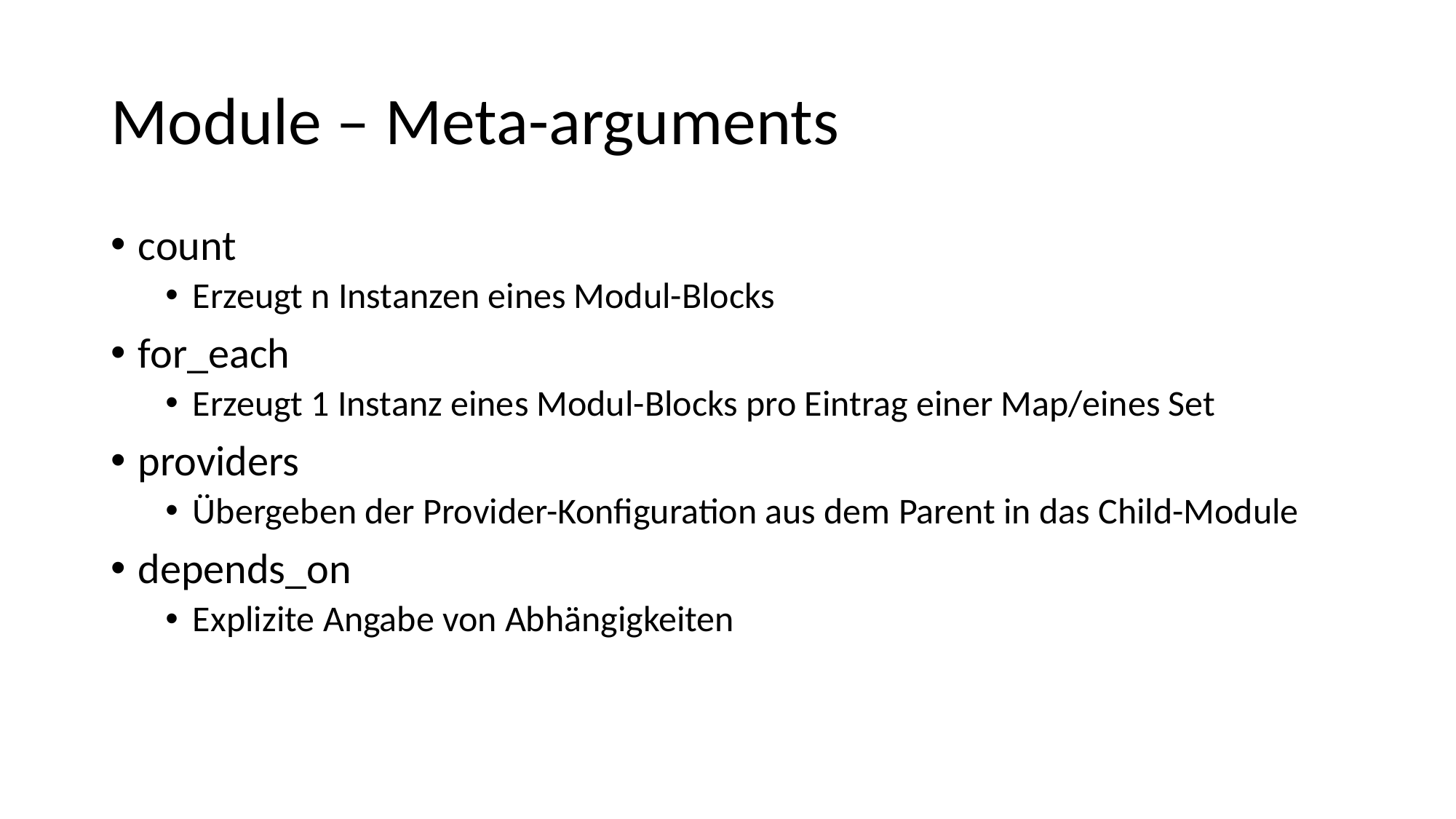

# Module – Meta-arguments
count
Erzeugt n Instanzen eines Modul-Blocks
for_each
Erzeugt 1 Instanz eines Modul-Blocks pro Eintrag einer Map/eines Set
providers
Übergeben der Provider-Konfiguration aus dem Parent in das Child-Module
depends_on
Explizite Angabe von Abhängigkeiten